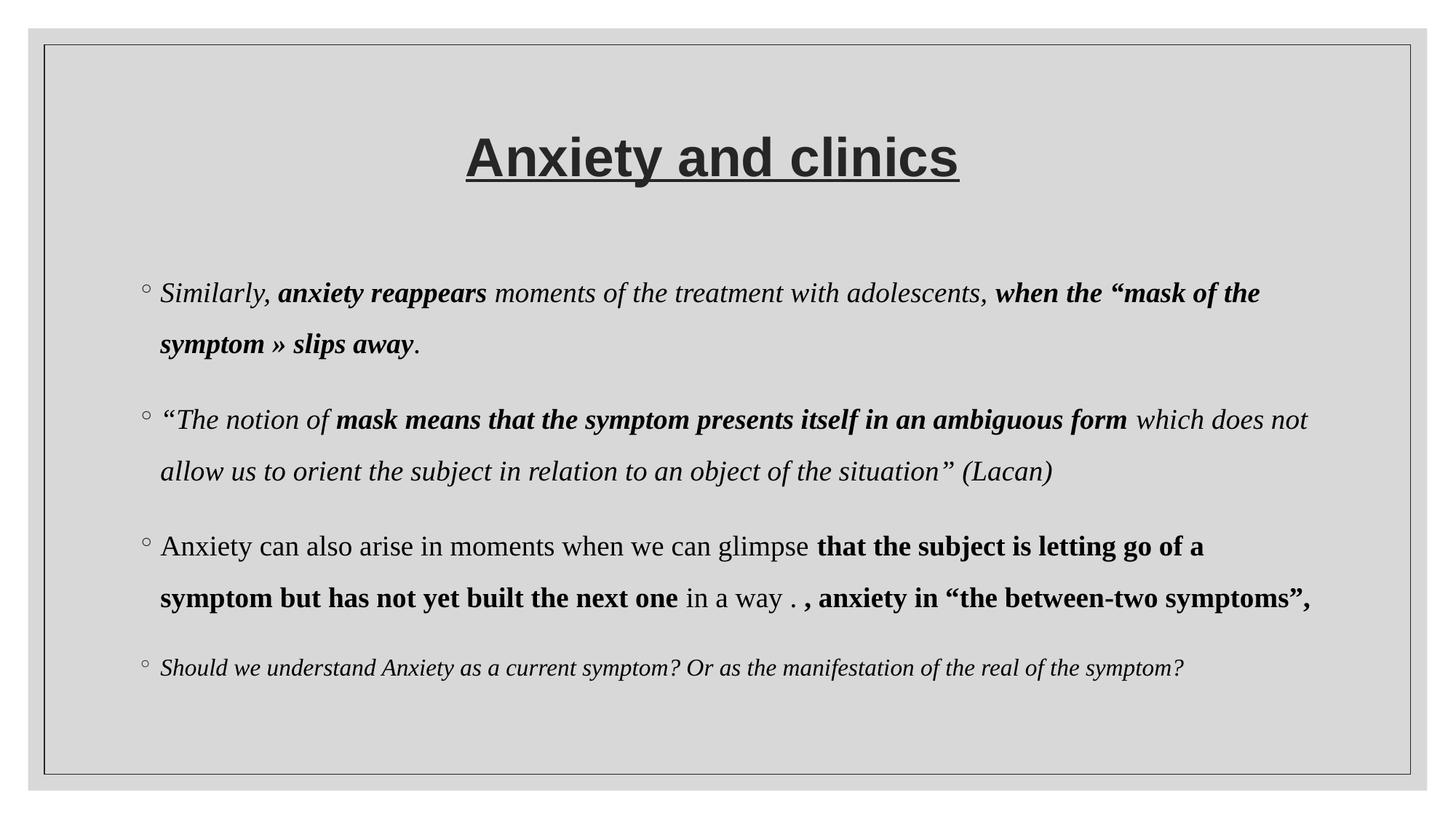

# Anxiety and clinics
Similarly, anxiety reappears moments of the treatment with adolescents, when the “mask of the symptom » slips away.
“The notion of mask means that the symptom presents itself in an ambiguous form which does not allow us to orient the subject in relation to an object of the situation” (Lacan)
Anxiety can also arise in moments when we can glimpse that the subject is letting go of a symptom but has not yet built the next one in a way . , anxiety in “the between-two symptoms”,
Should we understand Anxiety as a current symptom? Or as the manifestation of the real of the symptom?